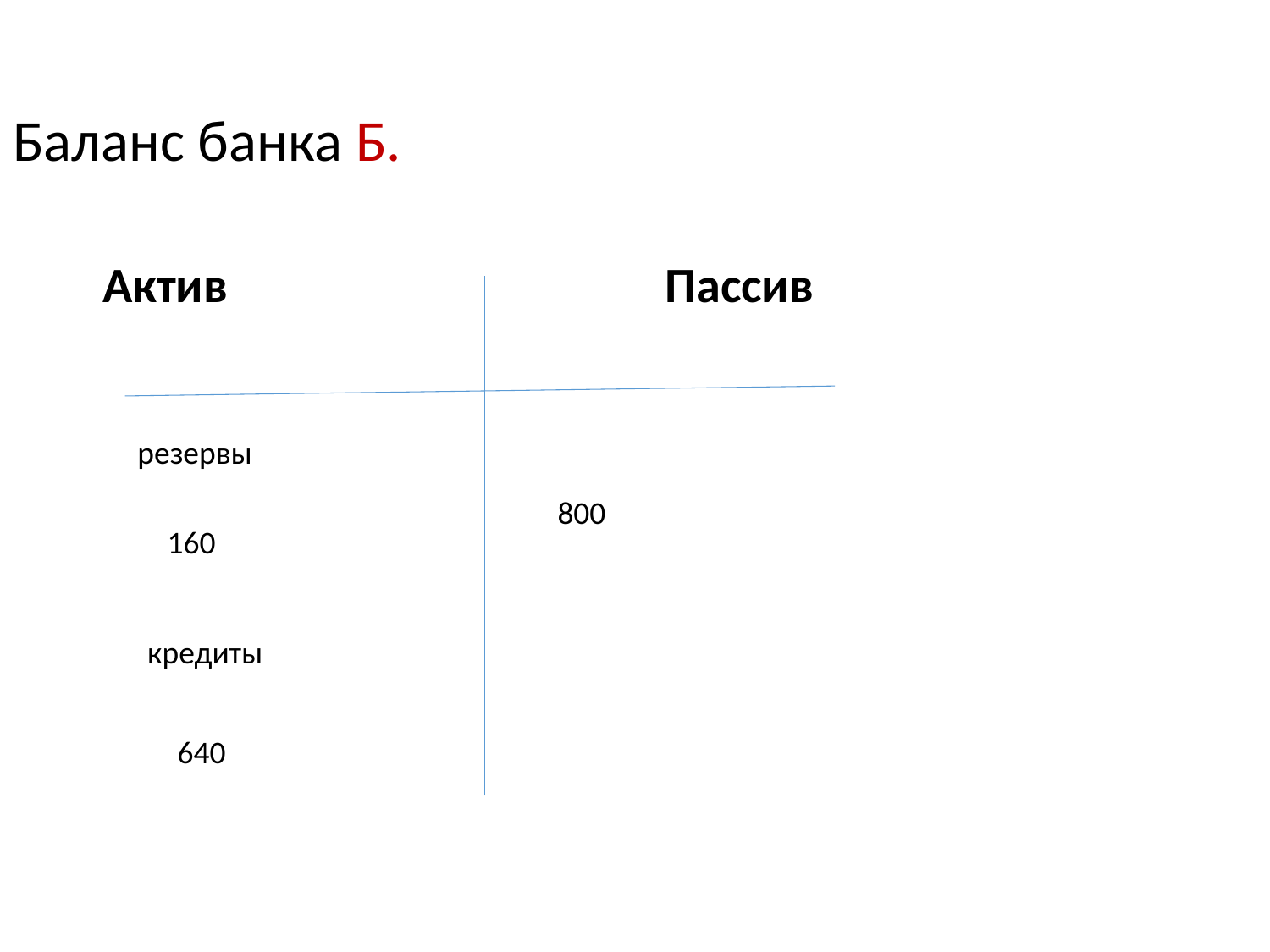

Баланс банка Б.
        Актив                                       Пассив
резервы
800
160
кредиты
640